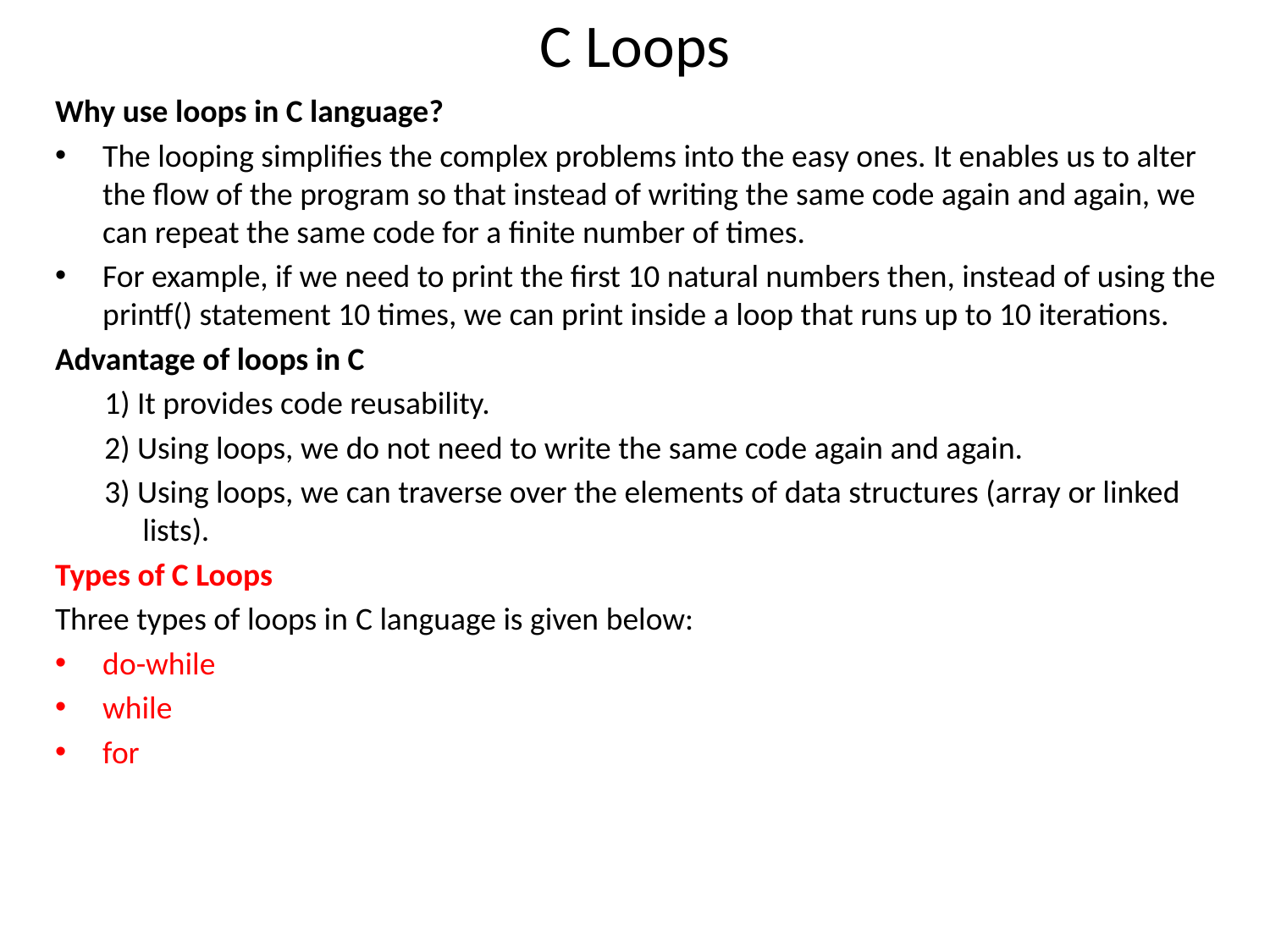

# C Loops
Why use loops in C language?
The looping simplifies the complex problems into the easy ones. It enables us to alter the flow of the program so that instead of writing the same code again and again, we can repeat the same code for a finite number of times.
For example, if we need to print the first 10 natural numbers then, instead of using the printf() statement 10 times, we can print inside a loop that runs up to 10 iterations.
Advantage of loops in C
1) It provides code reusability.
2) Using loops, we do not need to write the same code again and again.
3) Using loops, we can traverse over the elements of data structures (array or linked lists).
Types of C Loops
Three types of loops in C language is given below:
do-while
while
for